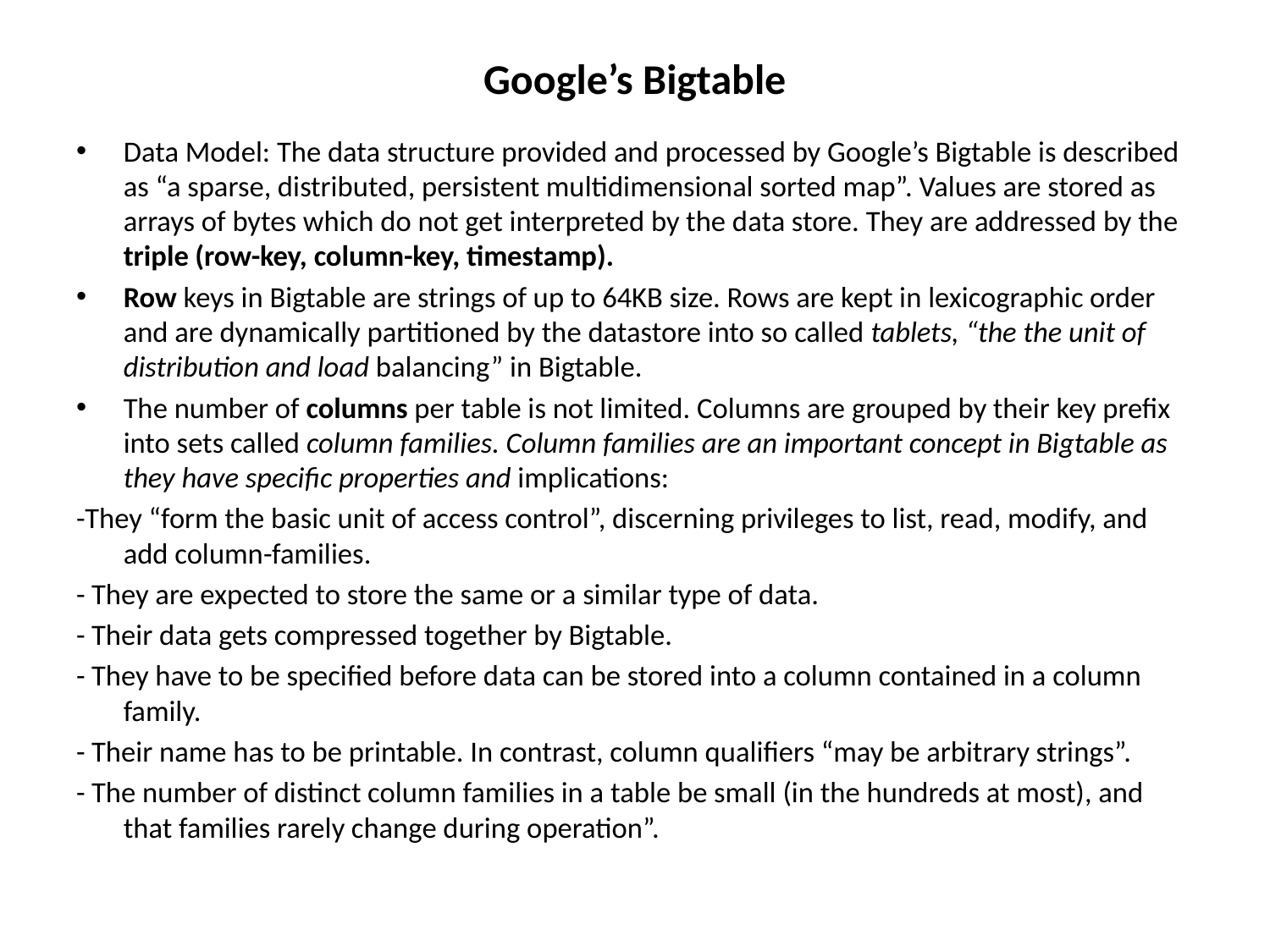

# Google’s Bigtable
Data Model: The data structure provided and processed by Google’s Bigtable is described as “a sparse, distributed, persistent multidimensional sorted map”. Values are stored as arrays of bytes which do not get interpreted by the data store. They are addressed by the triple (row-key, column-key, timestamp).
Row keys in Bigtable are strings of up to 64KB size. Rows are kept in lexicographic order and are dynamically partitioned by the datastore into so called tablets, “the the unit of distribution and load balancing” in Bigtable.
The number of columns per table is not limited. Columns are grouped by their key prefix into sets called column families. Column families are an important concept in Bigtable as they have specific properties and implications:
-They “form the basic unit of access control”, discerning privileges to list, read, modify, and add column-families.
- They are expected to store the same or a similar type of data.
- Their data gets compressed together by Bigtable.
- They have to be specified before data can be stored into a column contained in a column family.
- Their name has to be printable. In contrast, column qualifiers “may be arbitrary strings”.
- The number of distinct column families in a table be small (in the hundreds at most), and that families rarely change during operation”.